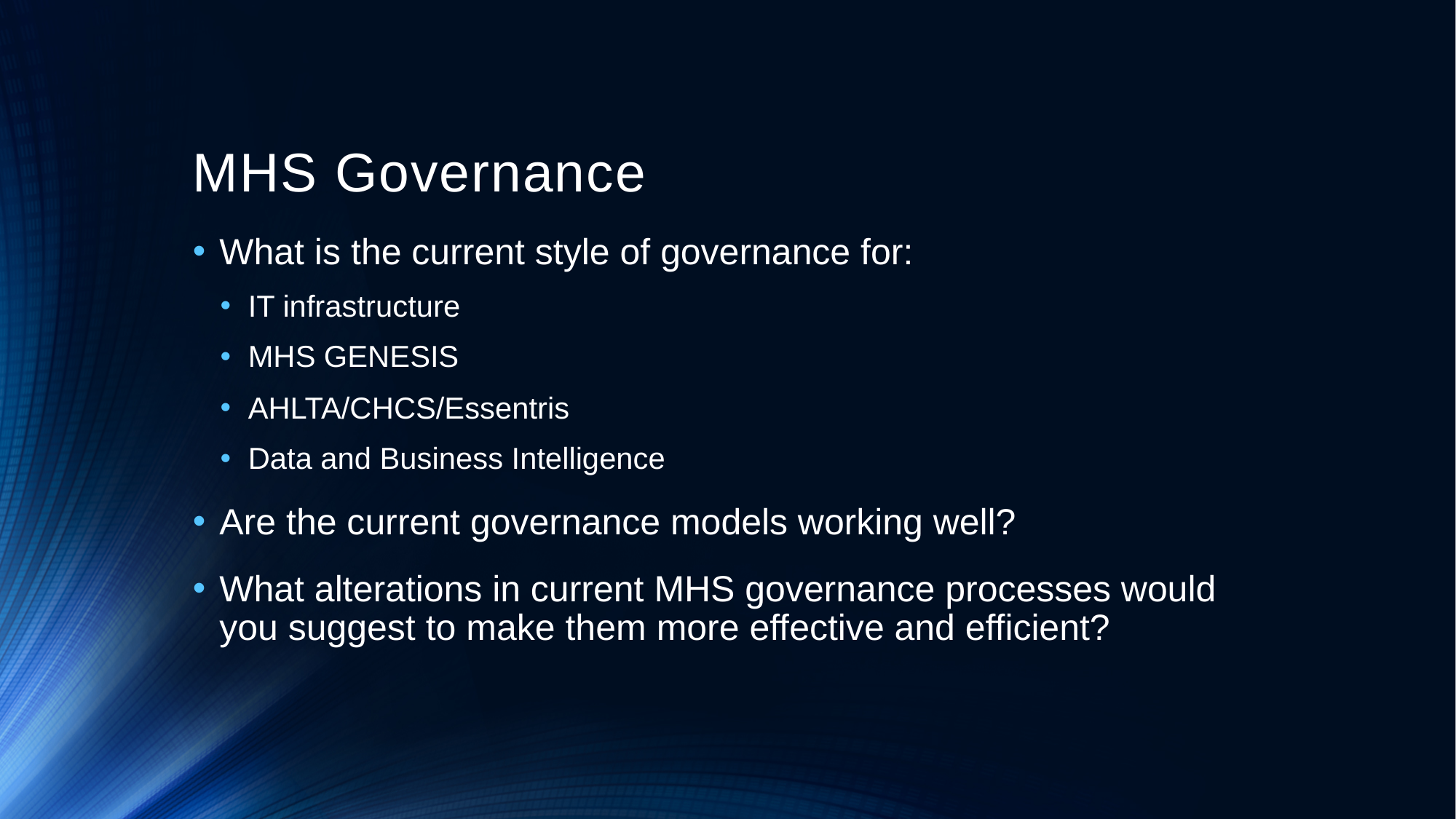

# MHS Governance
What is the current style of governance for:
IT infrastructure
MHS GENESIS
AHLTA/CHCS/Essentris
Data and Business Intelligence
Are the current governance models working well?
What alterations in current MHS governance processes would you suggest to make them more effective and efficient?